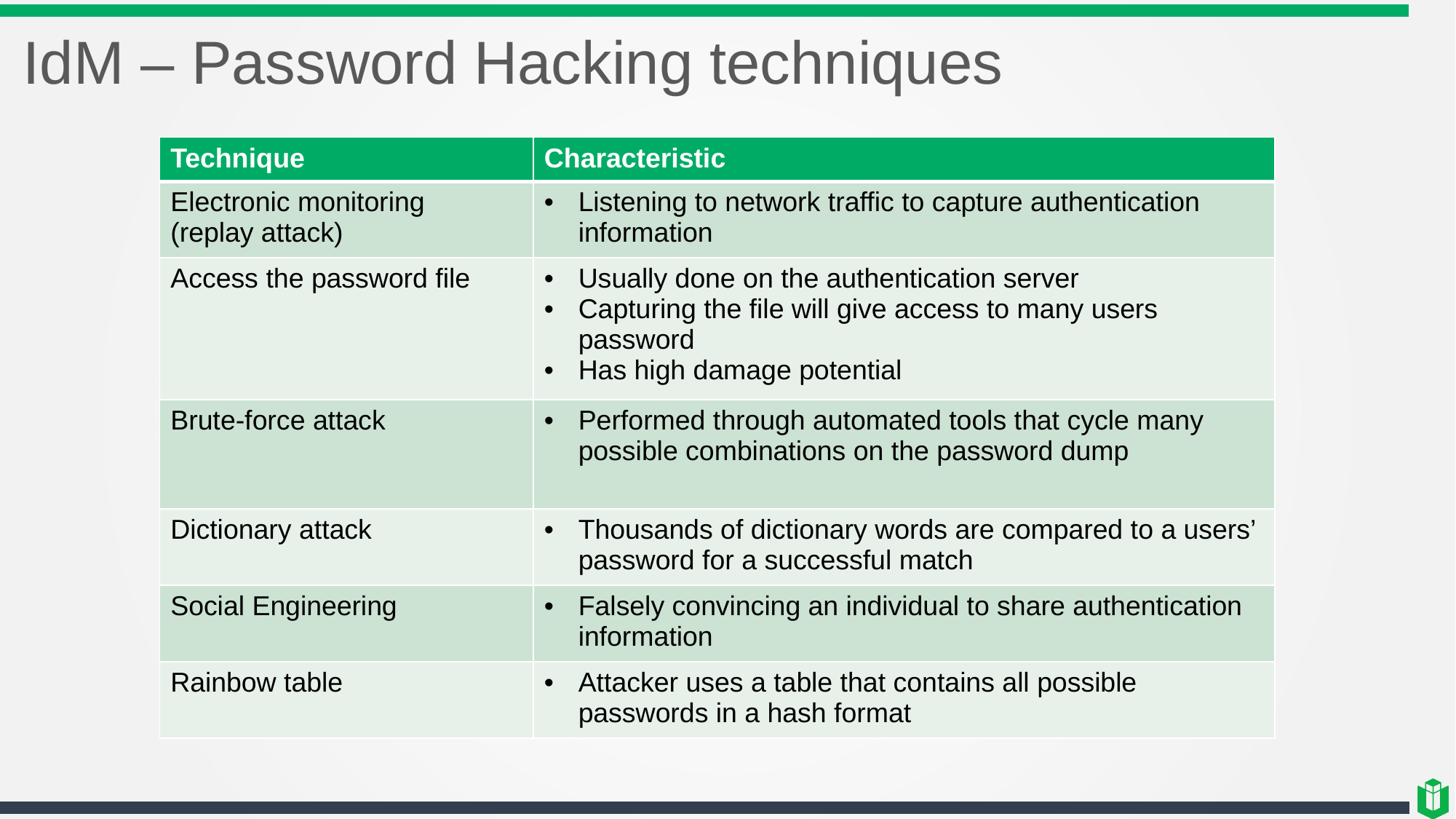

# IdM – Password Hacking techniques

| Technique | Characteristic |
| --- | --- |
| Electronic monitoring (replay attack) | Listening to network traffic to capture authentication information |
| Access the password file | Usually done on the authentication server Capturing the file will give access to many users password Has high damage potential |
| Brute-force attack | Performed through automated tools that cycle many possible combinations on the password dump |
| Dictionary attack | Thousands of dictionary words are compared to a users’ password for a successful match |
| Social Engineering | Falsely convincing an individual to share authentication information |
| Rainbow table | Attacker uses a table that contains all possible passwords in a hash format |